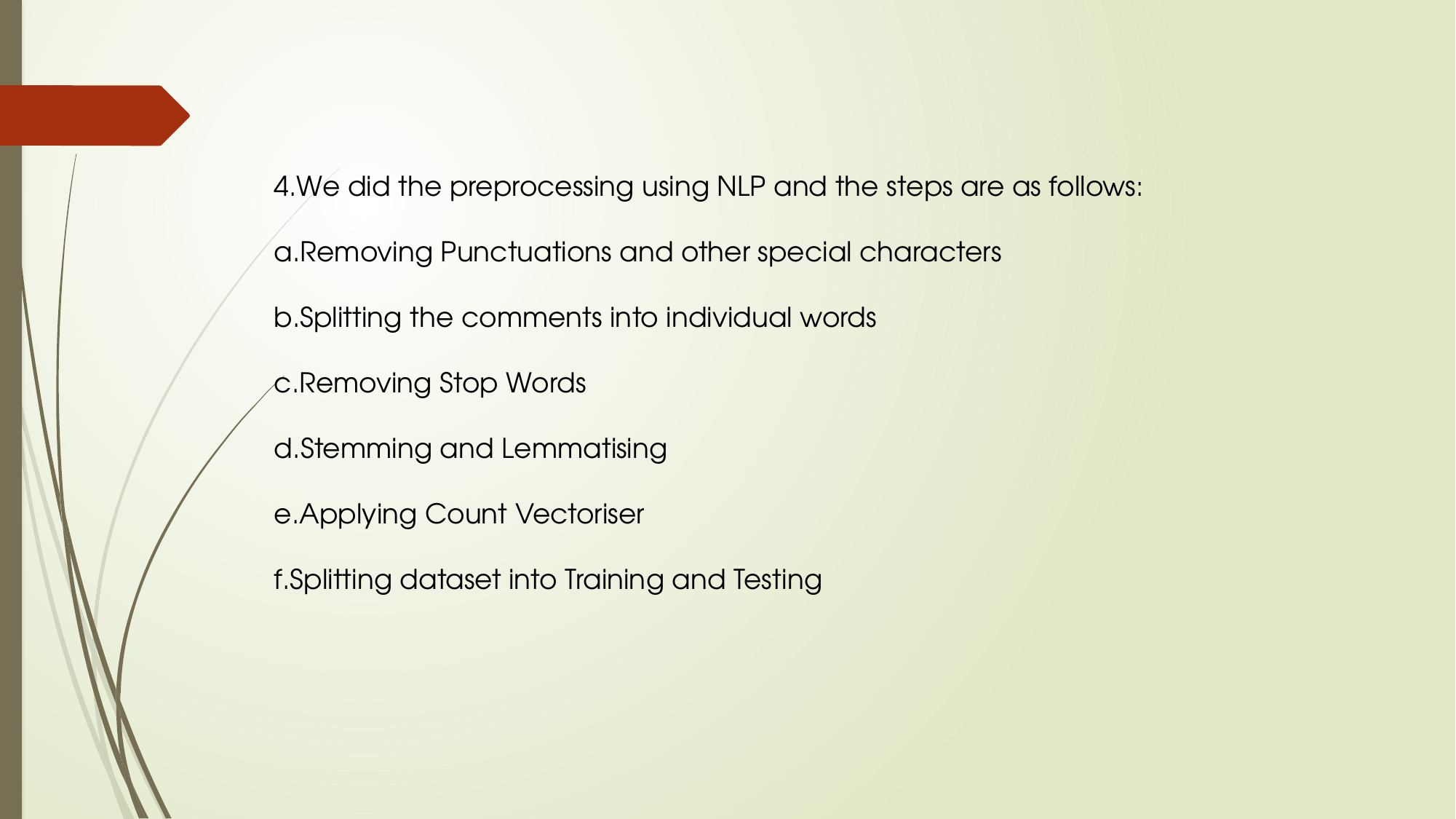

4.We did the preprocessing using NLP and the steps are as follows:

a.Removing Punctuations and other special characters

b.Splitting the comments into individual words

c.Removing Stop Words

d.Stemming and Lemmatising

e.Applying Count Vectoriser

f.Splitting dataset into Training and Testing